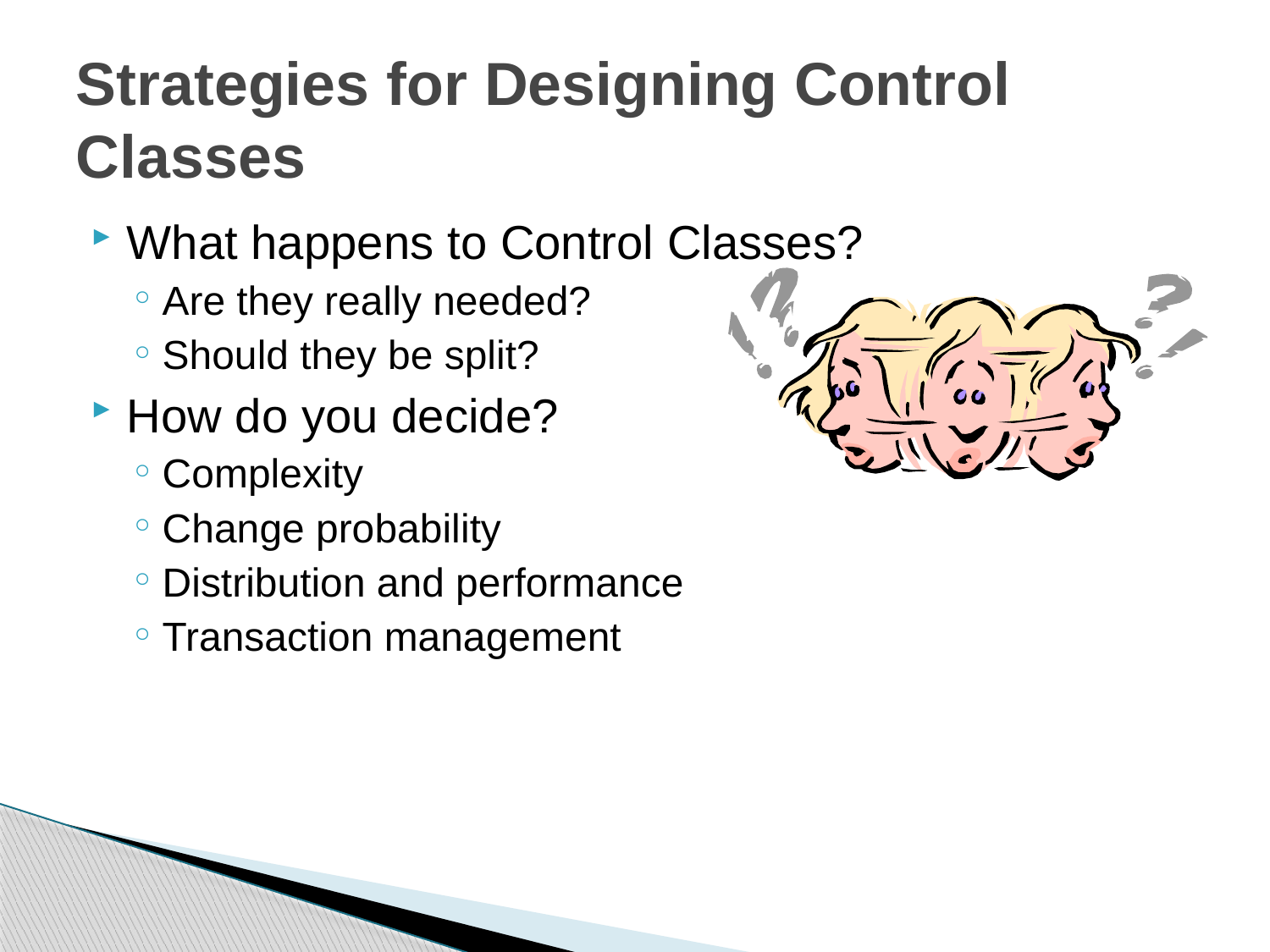

# Strategies for Designing Control Classes
What happens to Control Classes?
Are they really needed?
Should they be split?
How do you decide?
Complexity
Change probability
Distribution and performance
Transaction management